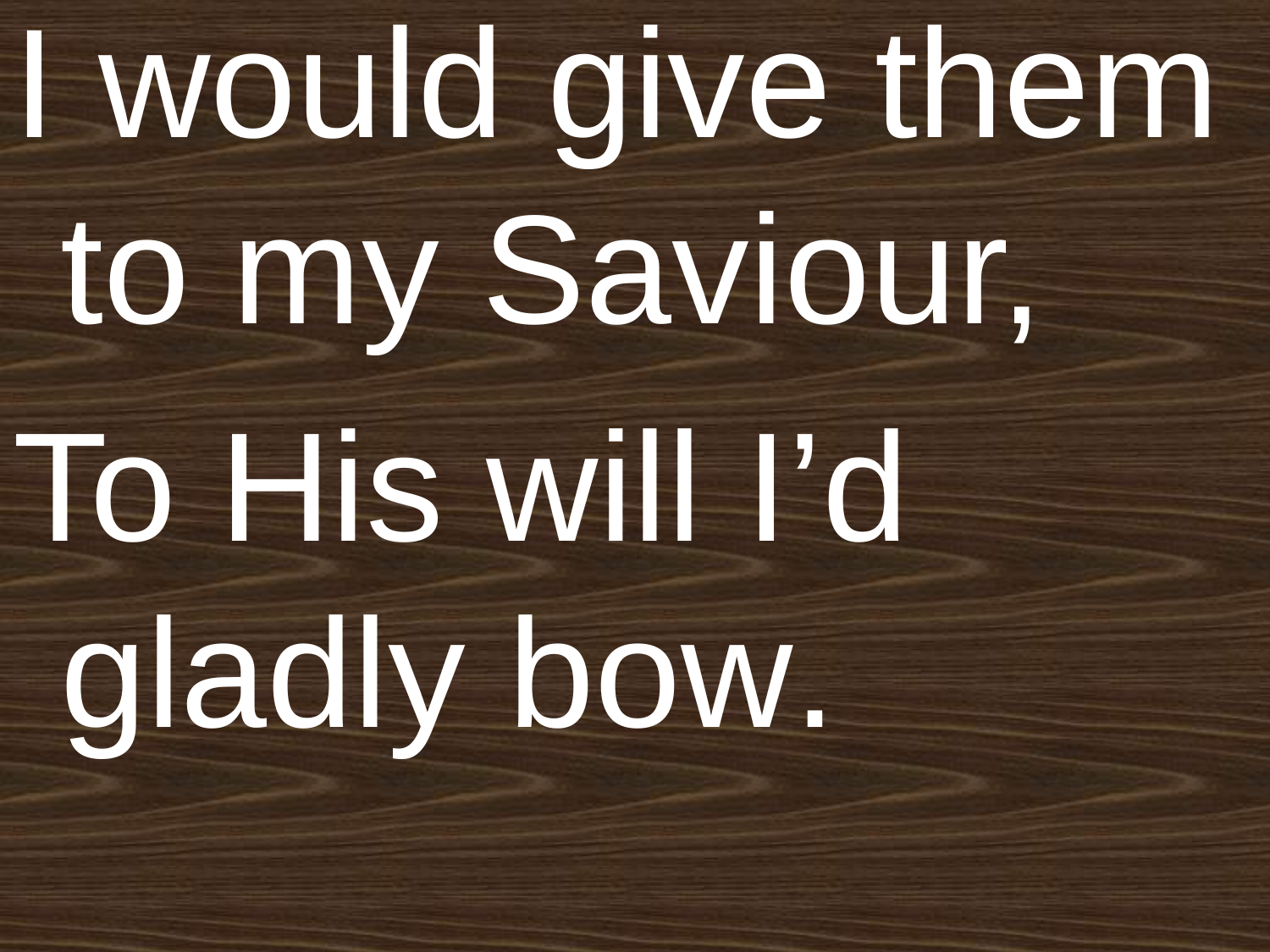

I would give them to my Saviour,
To His will I’d gladly bow.